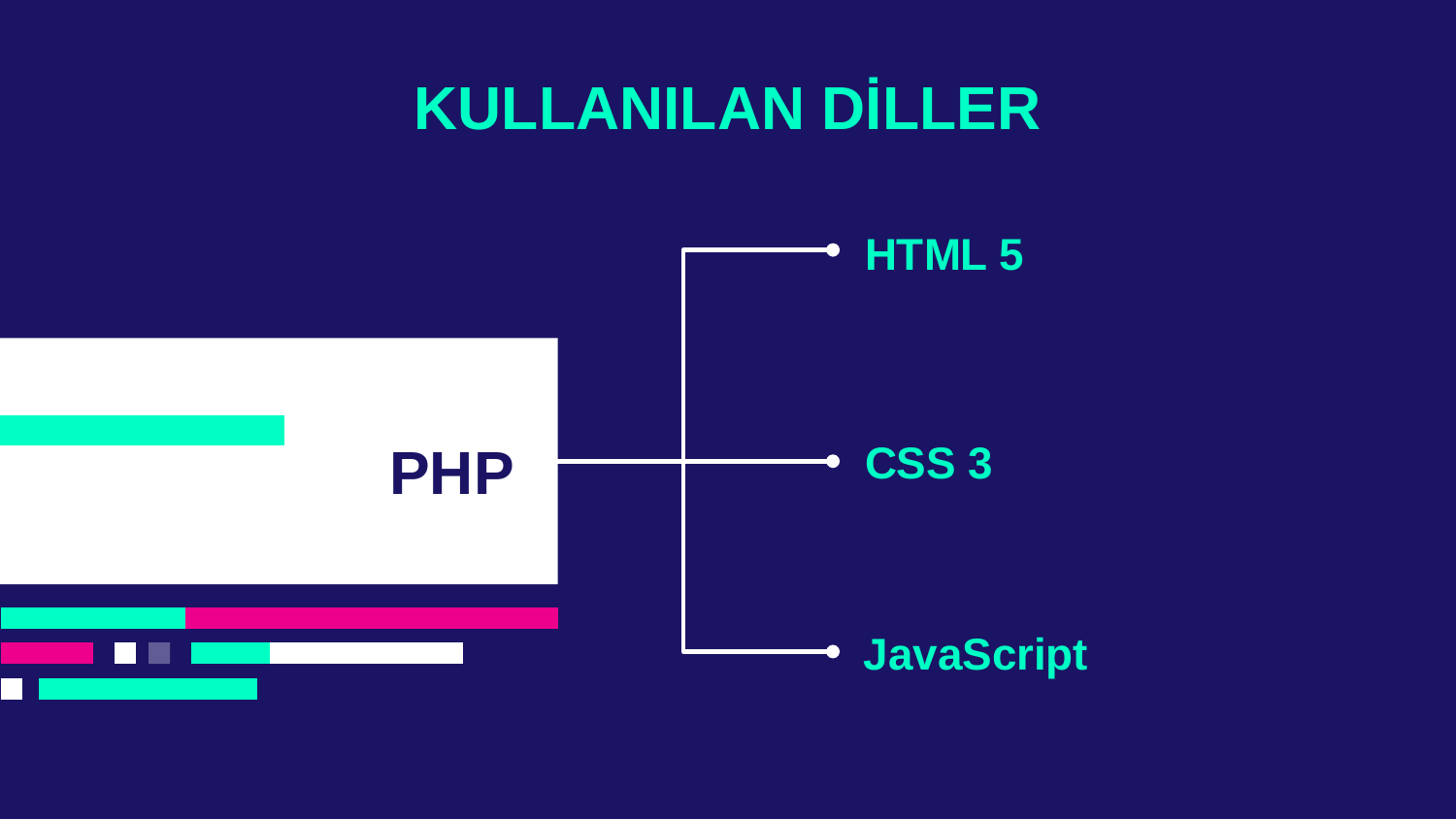

# KULLANILAN DİLLER
HTML 5

PHP
CSS 3

JavaScript